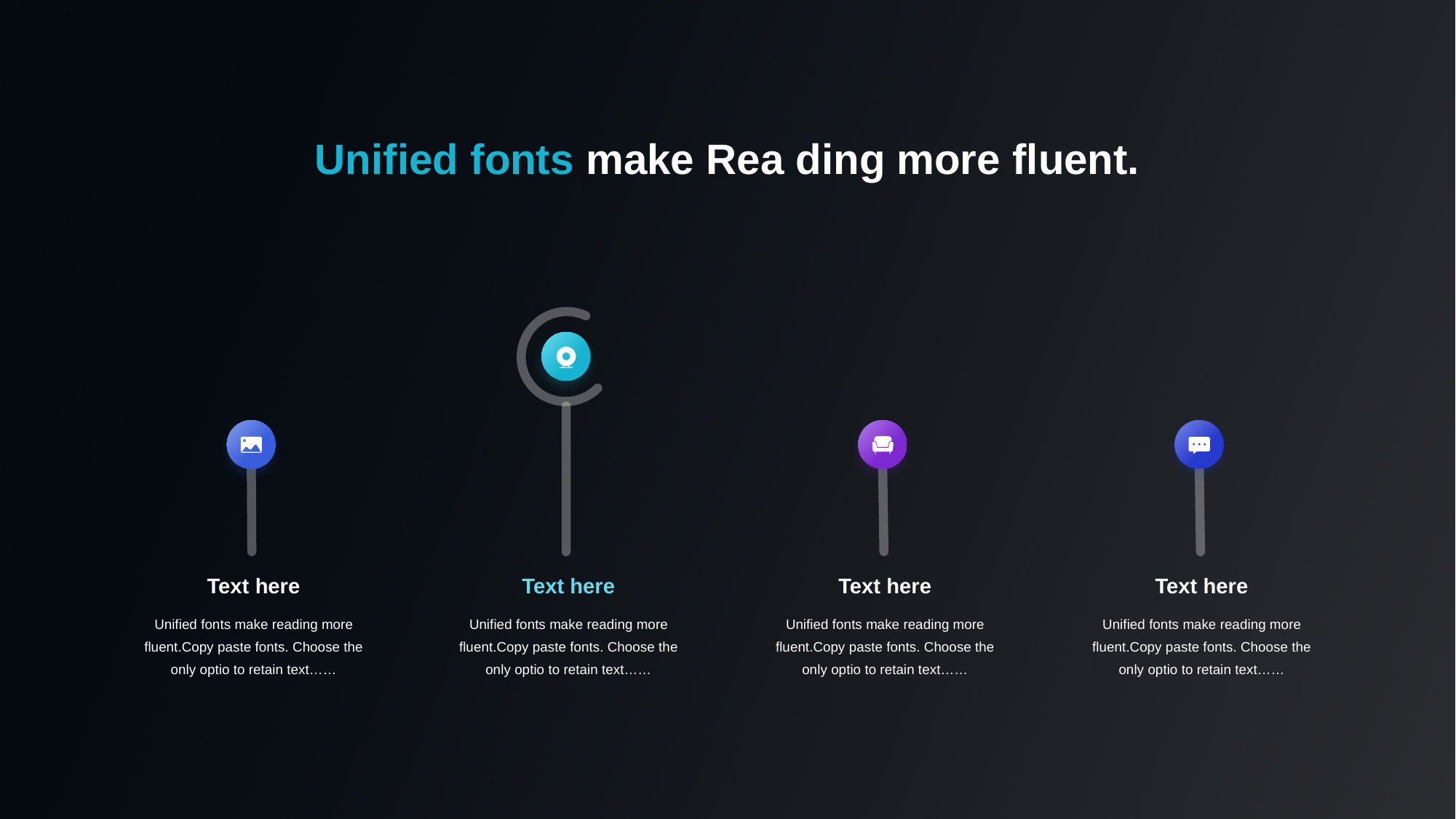

Unified fonts make Rea ding more fluent.

Text here
Text here
Text here
Text here
Unified fonts make reading more fluent.Copy paste fonts. Choose the only optio to retain text……
Unified fonts make reading more fluent.Copy paste fonts. Choose the only optio to retain text……
Unified fonts make reading more fluent.Copy paste fonts. Choose the only optio to retain text……
Unified fonts make reading more fluent.Copy paste fonts. Choose the only optio to retain text……